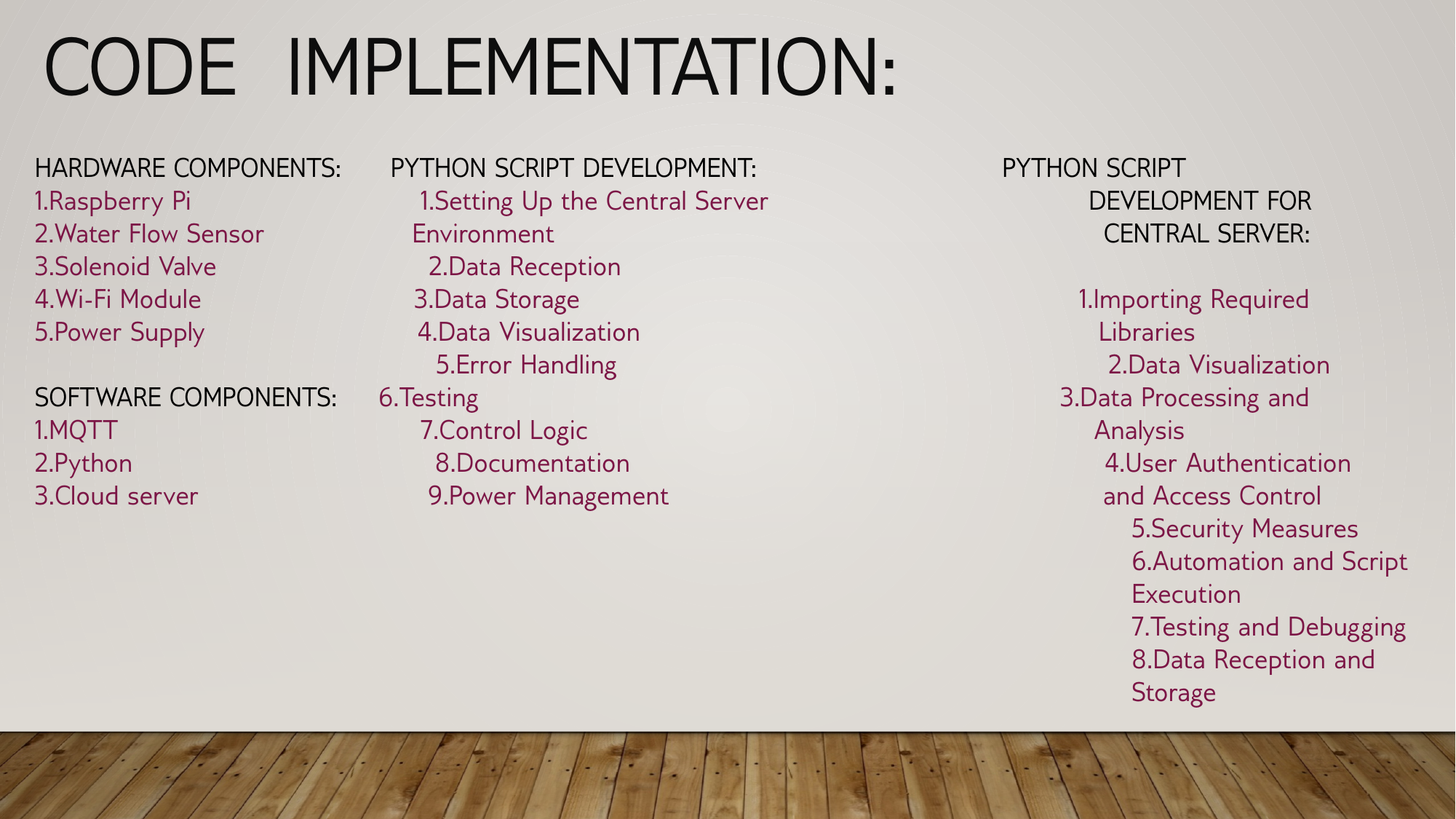

CODE  IMPLEMENTATION:
HARDWARE COMPONENTS:      PYTHON SCRIPT DEVELOPMENT:                              PYTHON SCRIPT
1.Raspberry Pi                            1.Setting Up the Central Server                                       DEVELOPMENT FOR
2.Water Flow Sensor                  Environment                                                                   CENTRAL SERVER:
3.Solenoid Valve                          2.Data Reception
4.Wi-Fi Module                          3.Data Storage                                                             1.Importing Required
5.Power Supply                          4.Data Visualization                                                        Libraries
                                                 5.Error Handling                                                            2.Data Visualization
SOFTWARE COMPONENTS:     6.Testing                                                                       3.Data Processing and
1.MQTT                                     7.Control Logic                                                              Analysis
2.Python                                     8.Documentation                                                          4.User Authentication
3.Cloud server                            9.Power Management                                                     and Access Control
                                                                                                                                      5.Security Measures
                                                                                                                                      6.Automation and Script
                                                                                                                                      Execution
                                                                                                                                      7.Testing and Debugging
                                                                                                                                      8.Data Reception and
                                                                                                                                      Storage